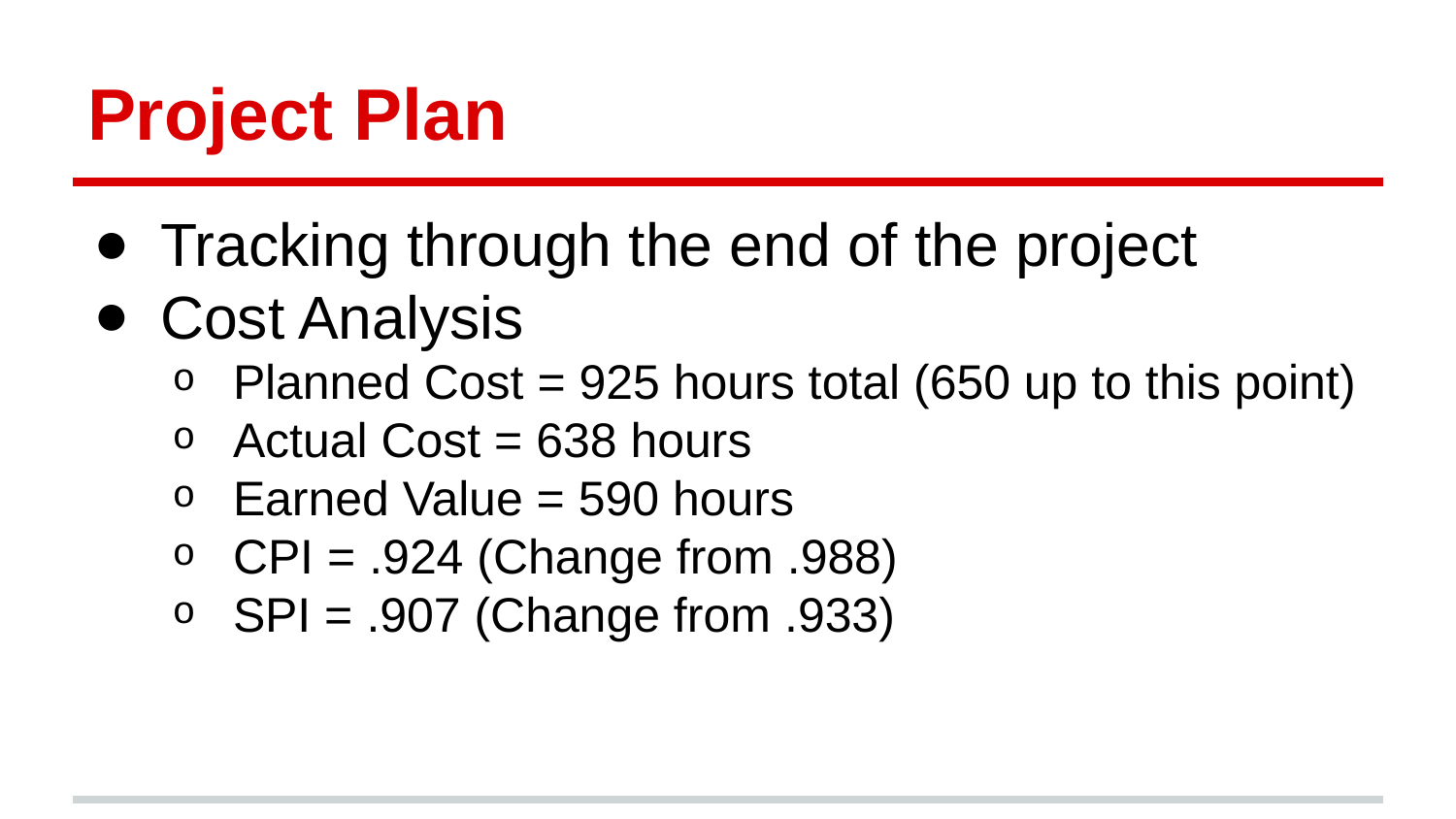

# Project Plan
Tracking through the end of the project
Cost Analysis
Planned Cost = 925 hours total (650 up to this point)
Actual Cost = 638 hours
Earned Value = 590 hours
CPI = .924 (Change from .988)
SPI = .907 (Change from .933)